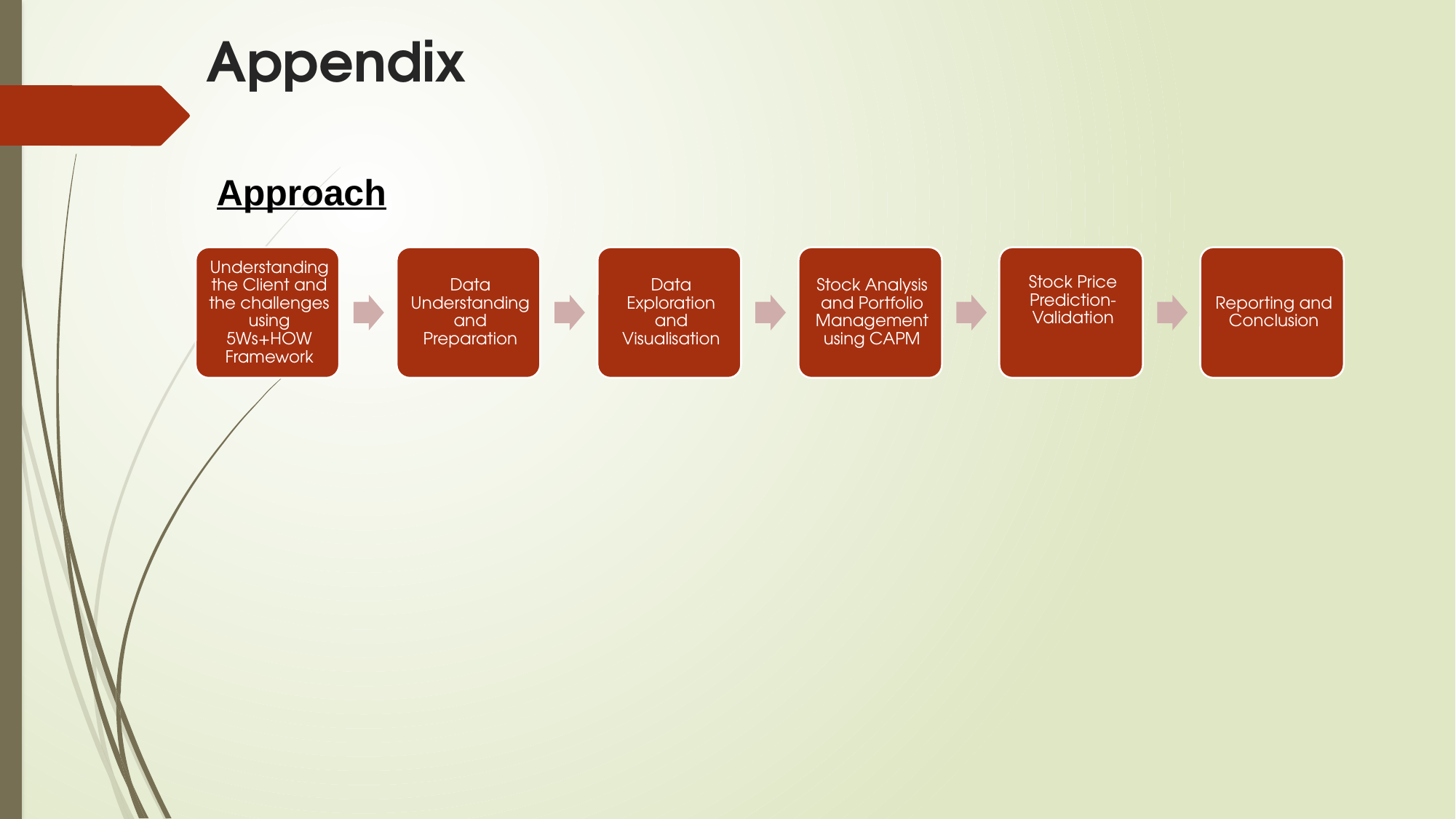

# Appendix
Approach
Understanding the Client and the challenges using 5Ws+HOW Framework

Data Understanding and Preparation

Data Exploration and Visualisation

Stock Analysis and Portfolio Management using CAPM

Stock Price Prediction- Validation

Reporting and Conclusion